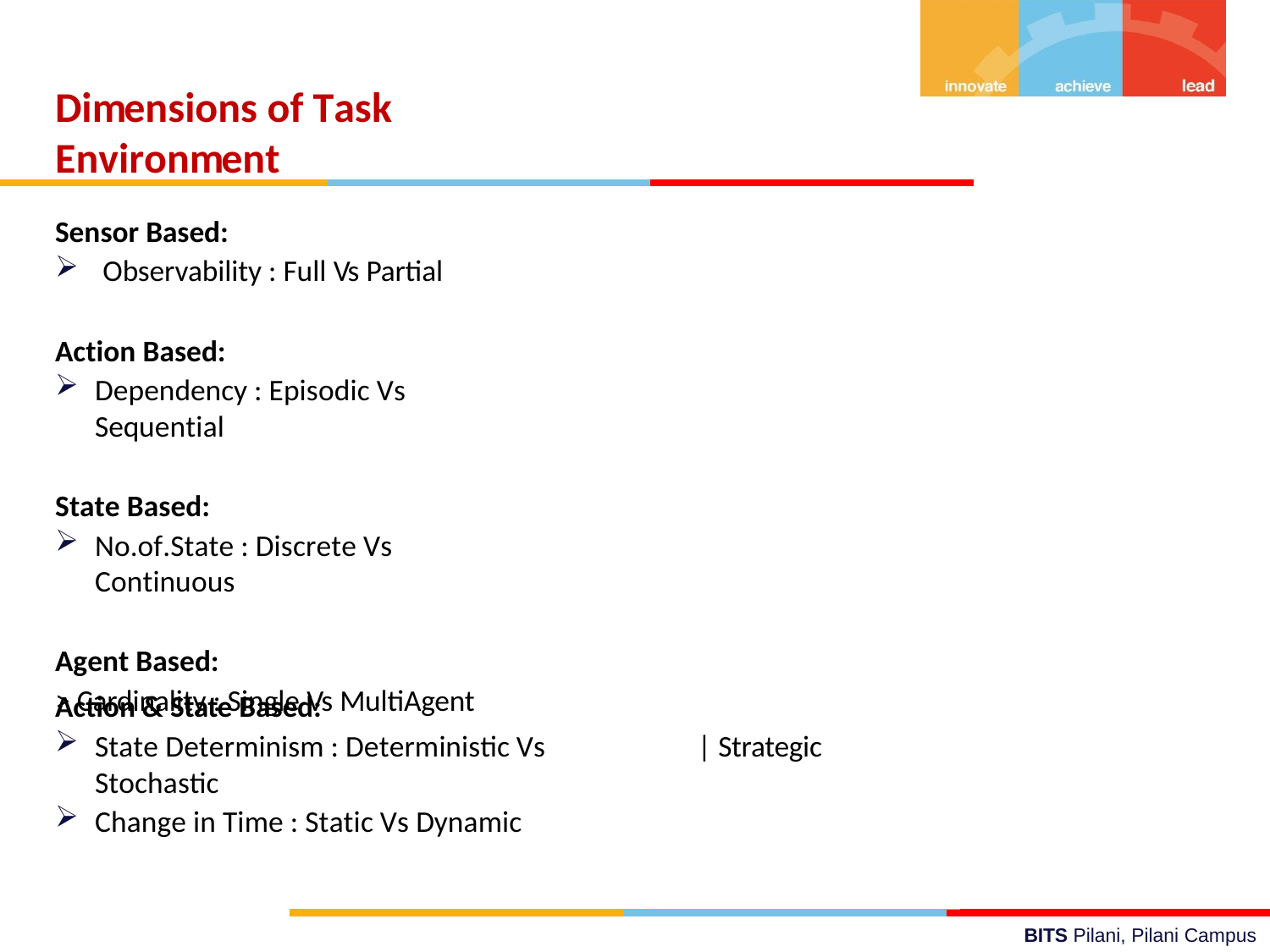

# Dimensions of Task Environment
Sensor Based:
Observability : Full Vs Partial

Action Based:
Dependency : Episodic Vs Sequential

State Based:
No.of.State : Discrete Vs Continuous

Agent Based:
> Cardinality : Single Vs MultiAgent
Action & State Based:
State Determinism : Deterministic Vs Stochastic
Change in Time : Static Vs Dynamic
| Strategic
BITS Pilani, Pilani Campus